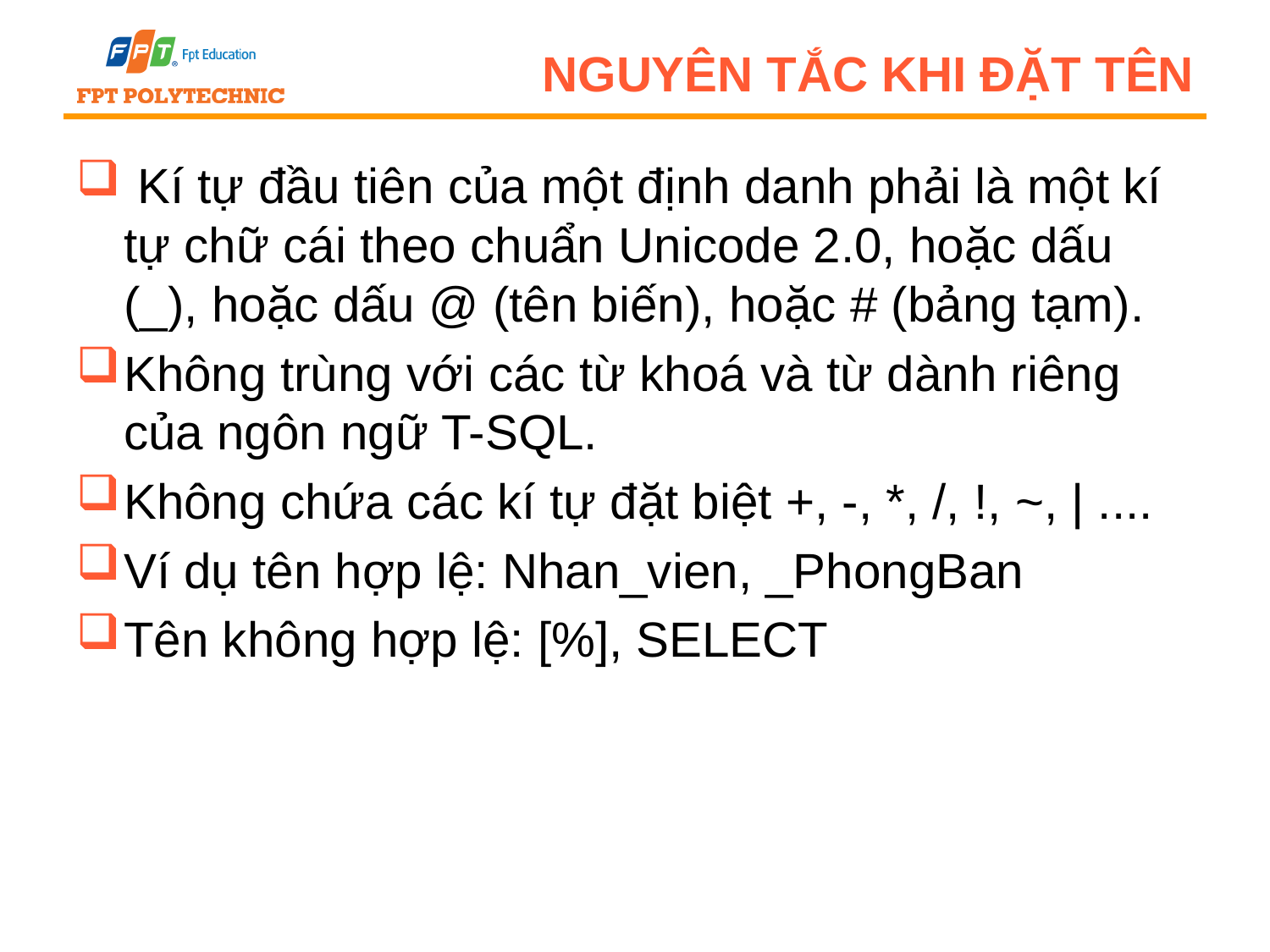

# Nguyên tắc khi đặt tên
 Kí tự đầu tiên của một định danh phải là một kí tự chữ cái theo chuẩn Unicode 2.0, hoặc dấu (_), hoặc dấu @ (tên biến), hoặc # (bảng tạm).
Không trùng với các từ khoá và từ dành riêng của ngôn ngữ T-SQL.
Không chứa các kí tự đặt biệt +, -, *, /, !, ~, | ....
Ví dụ tên hợp lệ: Nhan_vien, _PhongBan
Tên không hợp lệ: [%], SELECT